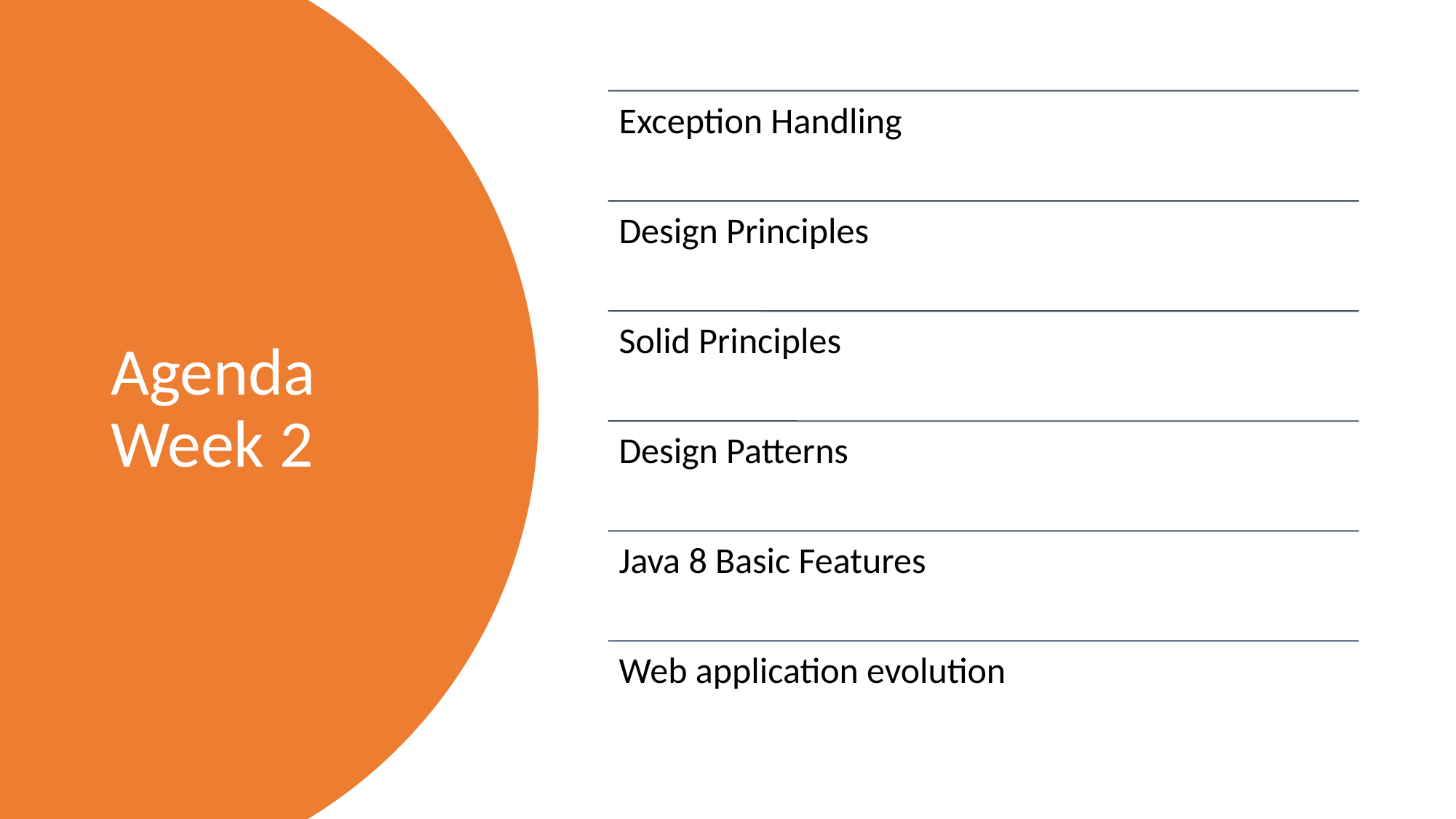

# Agenda Week 2
Exception Handling
Design Principles
Solid Principles
Design Patterns
Java 8 Basic Features
Web application evolution